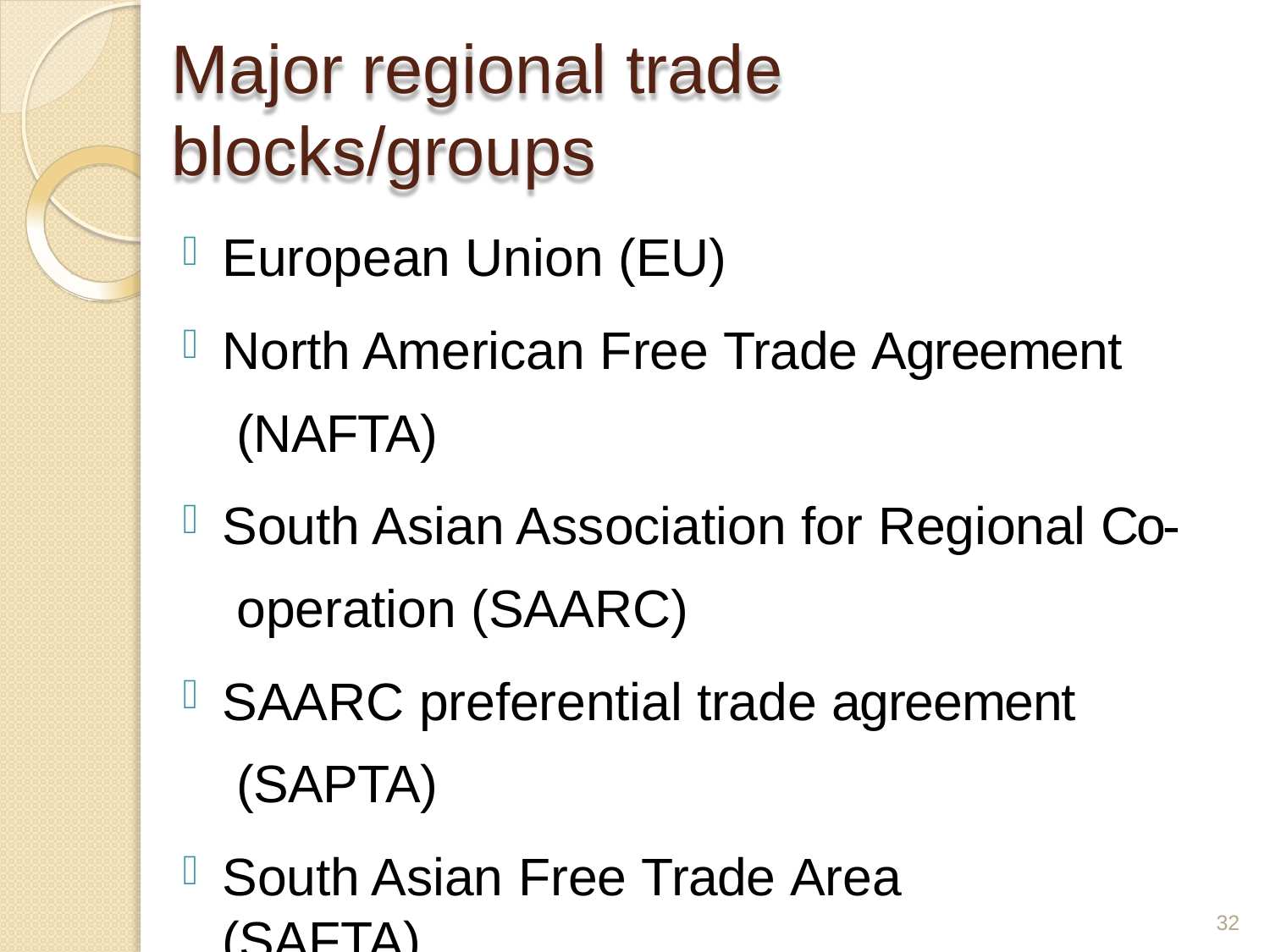

# Major regional trade  blocks/groups
European Union (EU)
North American Free Trade Agreement  (NAFTA)
South Asian Association for Regional Co-  operation (SAARC)
SAARC preferential trade agreement  (SAPTA)
South Asian Free Trade Area (SAFTA)
32